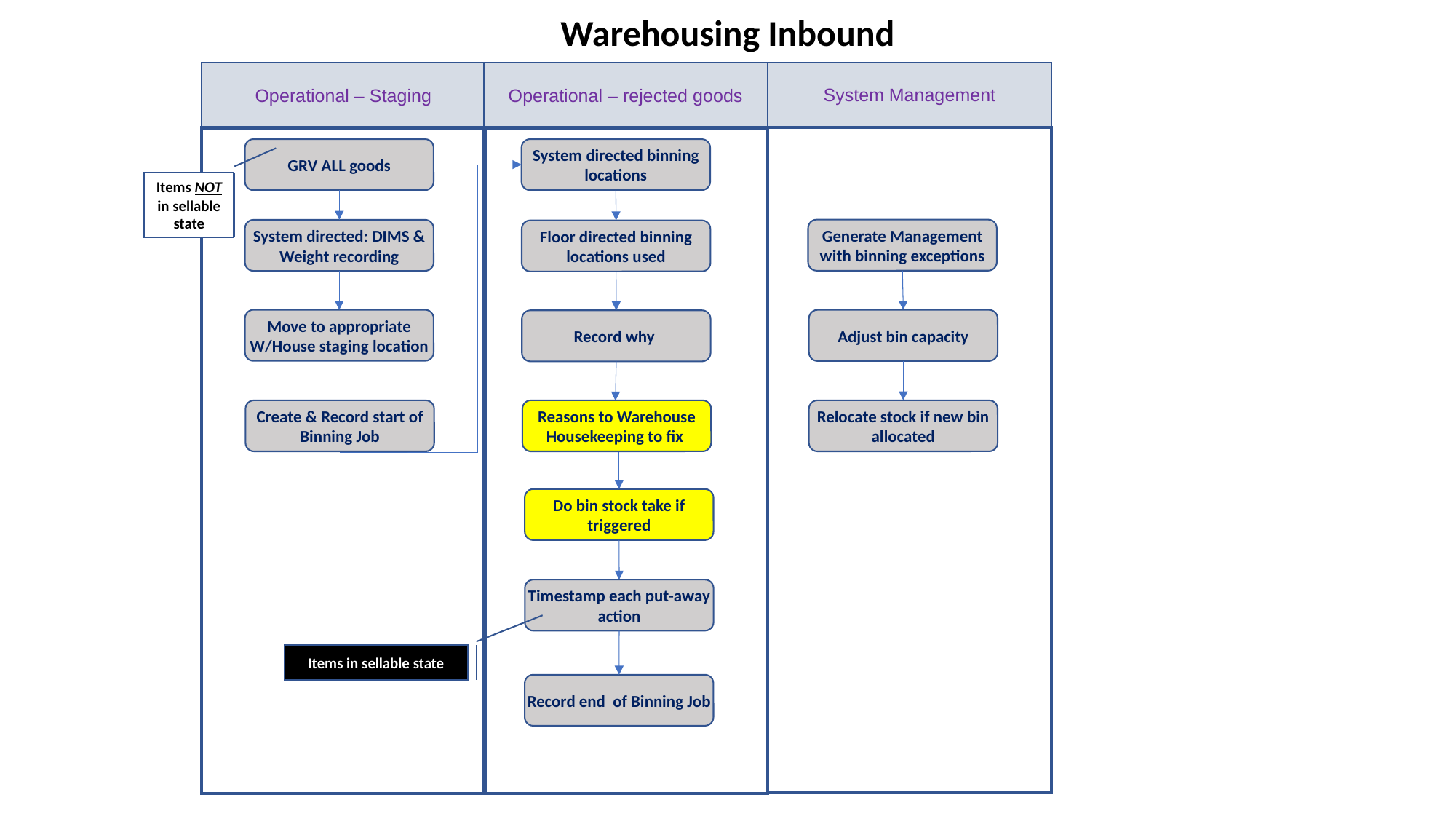

Warehousing Inbound
System Management
Operational – Staging
Operational – rejected goods

System directed binning locations
GRV ALL goods
Items NOT in sellable state
Generate Management with binning exceptions
System directed: DIMS & Weight recording
Floor directed binning locations used
Move to appropriate W/House staging location
Adjust bin capacity
Record why
Relocate stock if new bin allocated
Create & Record start of Binning Job
Reasons to Warehouse Housekeeping to fix
Do bin stock take if triggered
Timestamp each put-away action
Items in sellable state
Record end  of Binning Job